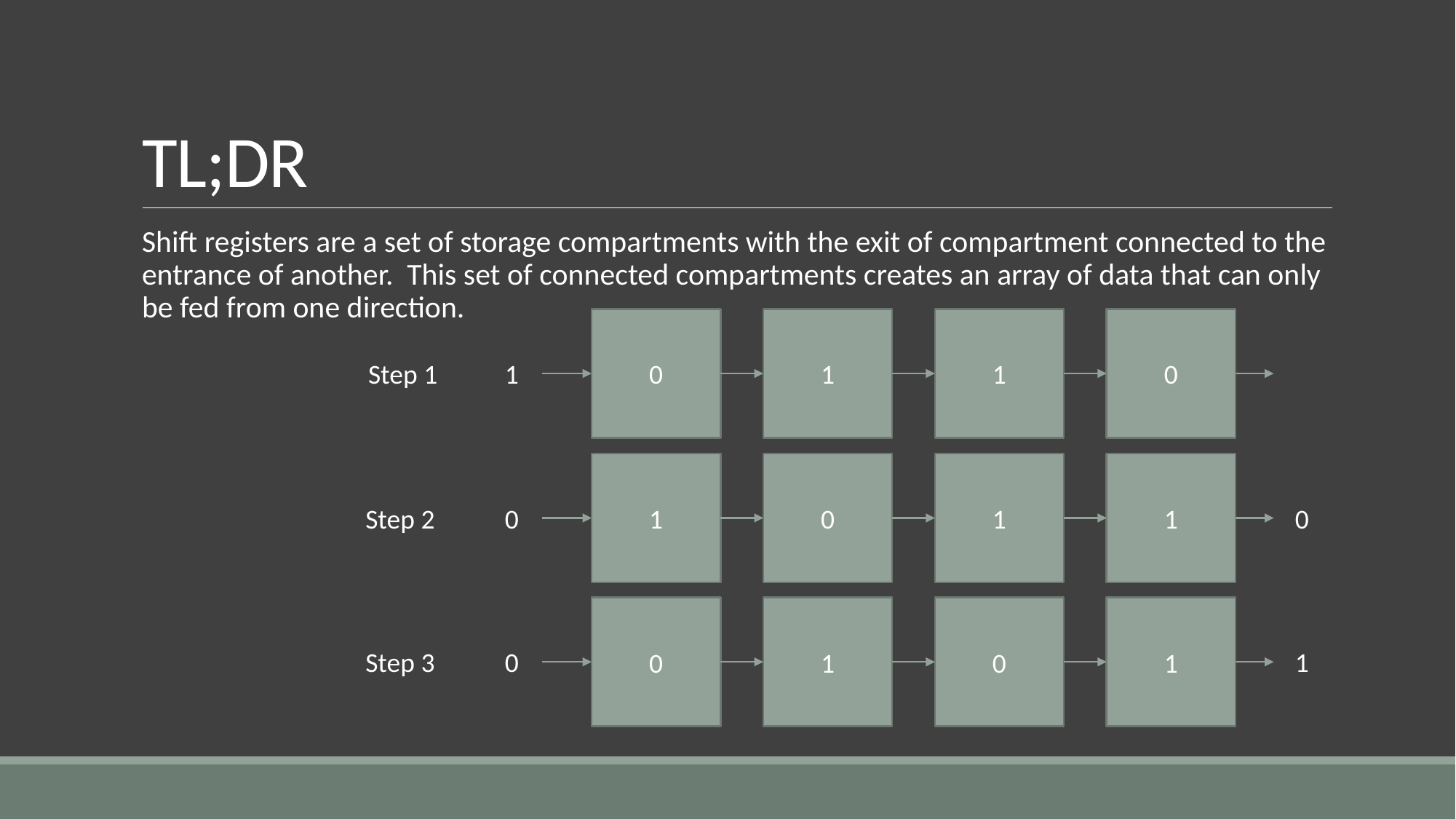

# TL;DR
Shift registers are a set of storage compartments with the exit of compartment connected to the entrance of another.  This set of connected compartments creates an array of data that can only be fed from one direction.

0
0
1
1
Step 1
1
1
1
0
1
Step 2
0
0
1
0
1
0
Step 3
0
1